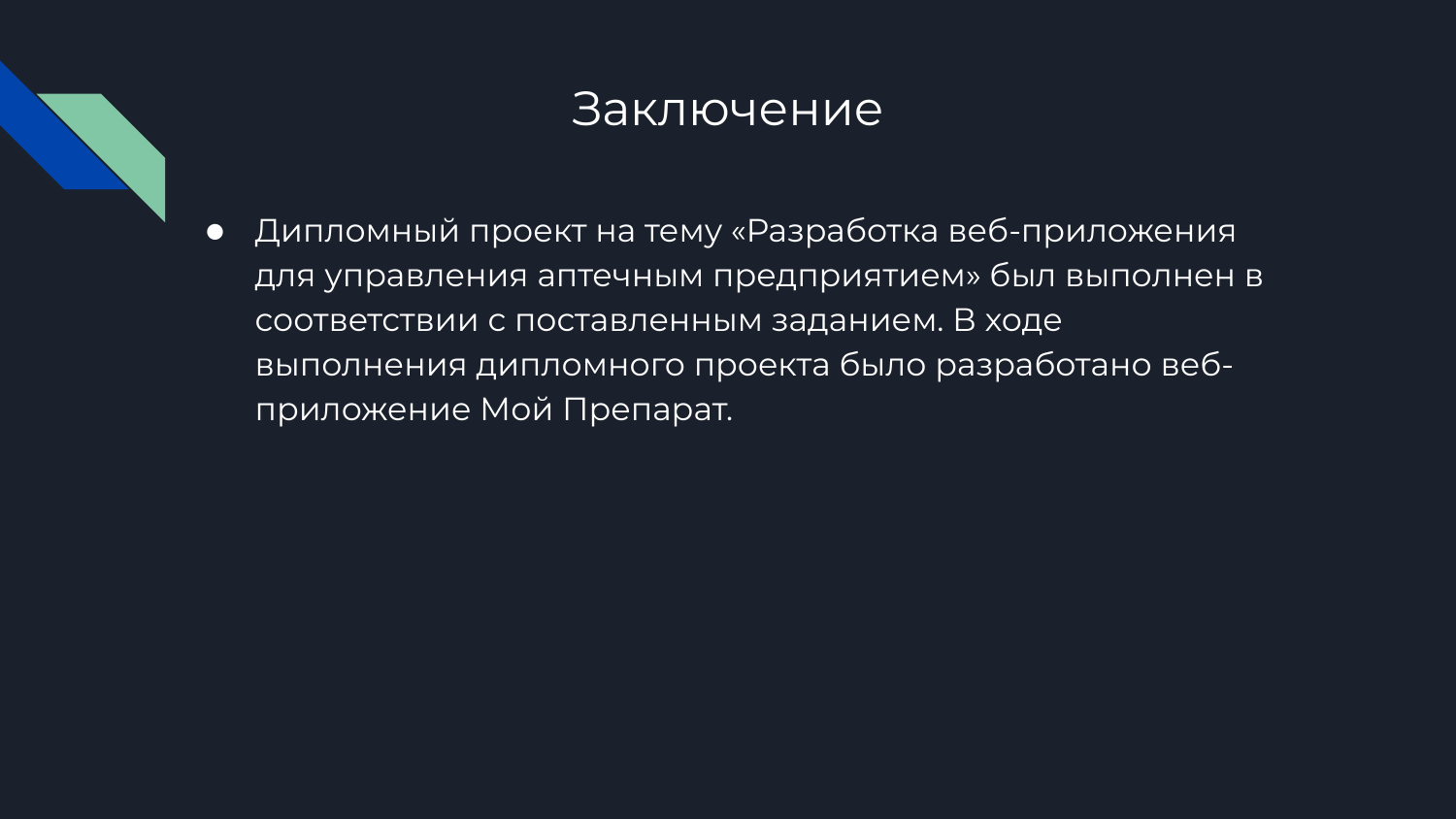

# Заключение
Дипломный проект на тему «Разработка веб-приложения для управления аптечным предприятием» был выполнен в соответствии с поставленным заданием. В ходе выполнения дипломного проекта было разработано веб-приложение Мой Препарат.